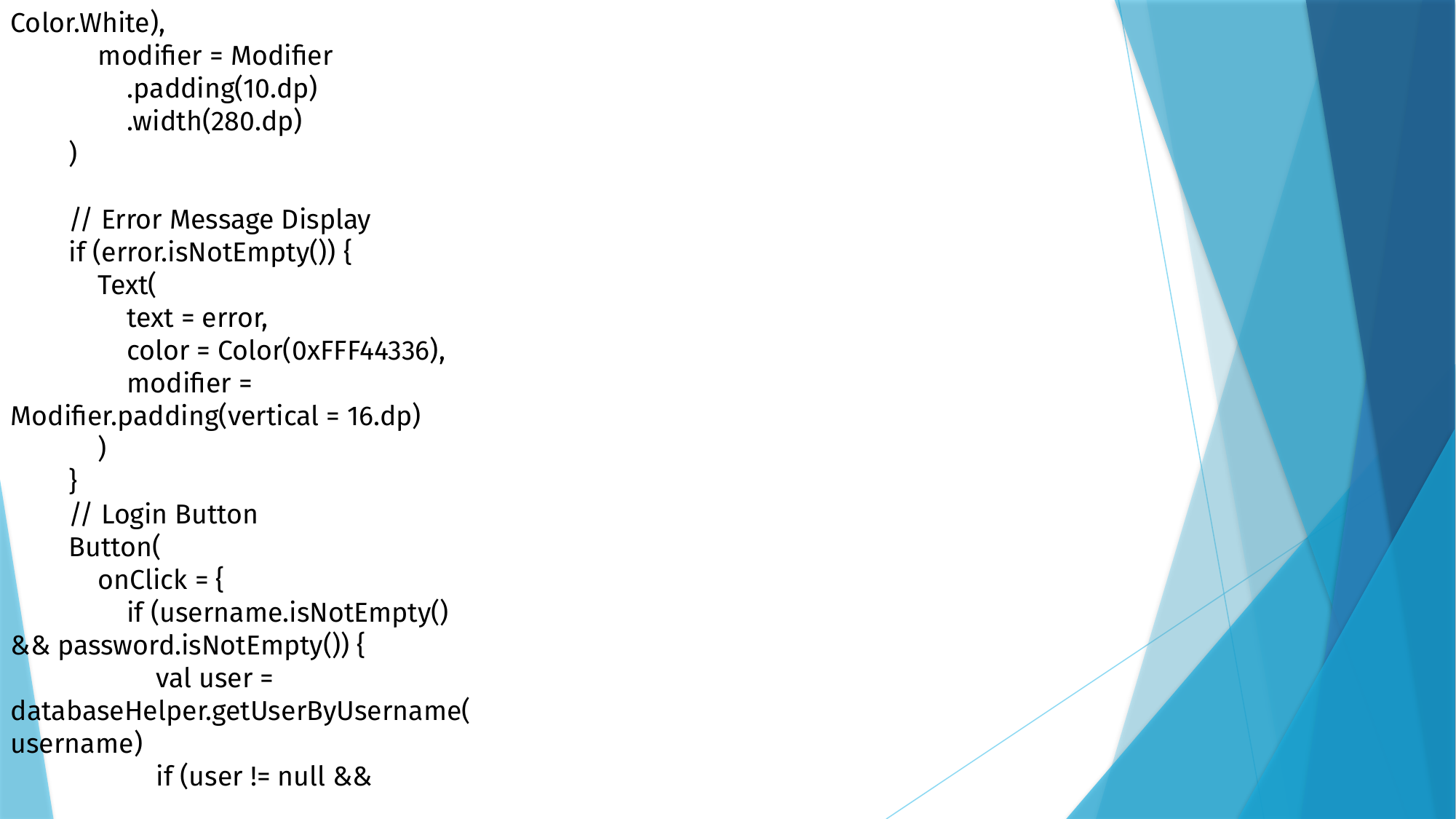

Color.White),
            modifier = Modifier
                .padding(10.dp)
                .width(280.dp)
        )

        // Error Message Display
        if (error.isNotEmpty()) {
            Text(
                text = error,
                color = Color(0xFFF44336),
                modifier = Modifier.padding(vertical = 16.dp)
            )
        }
        // Login Button
        Button(
            onClick = {
                if (username.isNotEmpty() && password.isNotEmpty()) {
                    val user = databaseHelper.getUserByUsername(username)
                    if (user != null &&